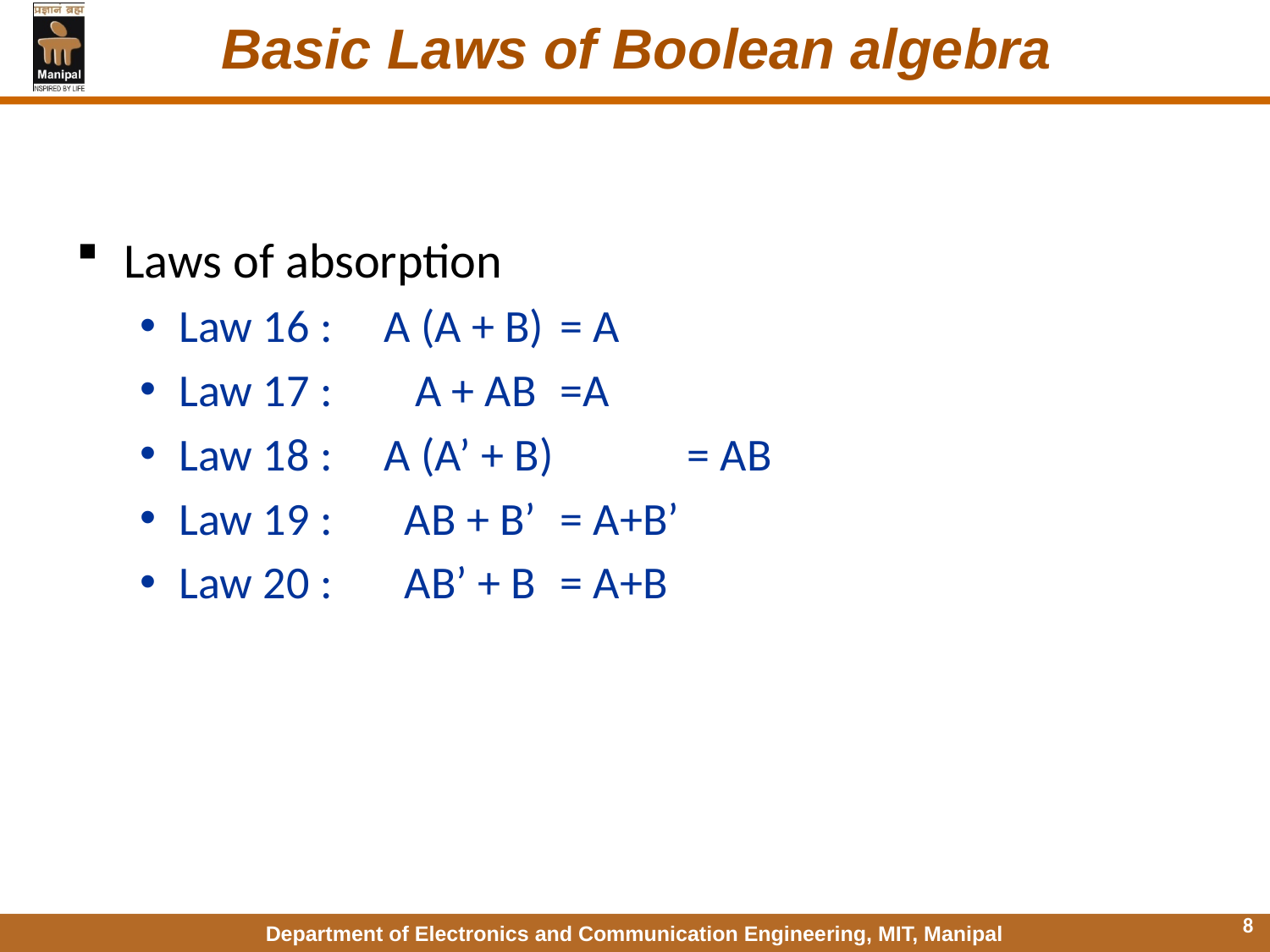

# Basic Laws of Boolean algebra
Laws of absorption
Law 16 :     A (A + B) 	= A
Law 17 :        A + AB 	=A
Law 18 :     A (A’ + B) 	= AB
Law 19 :       AB + B’ 	= A+B’
Law 20 :       AB’ + B 	= A+B
8